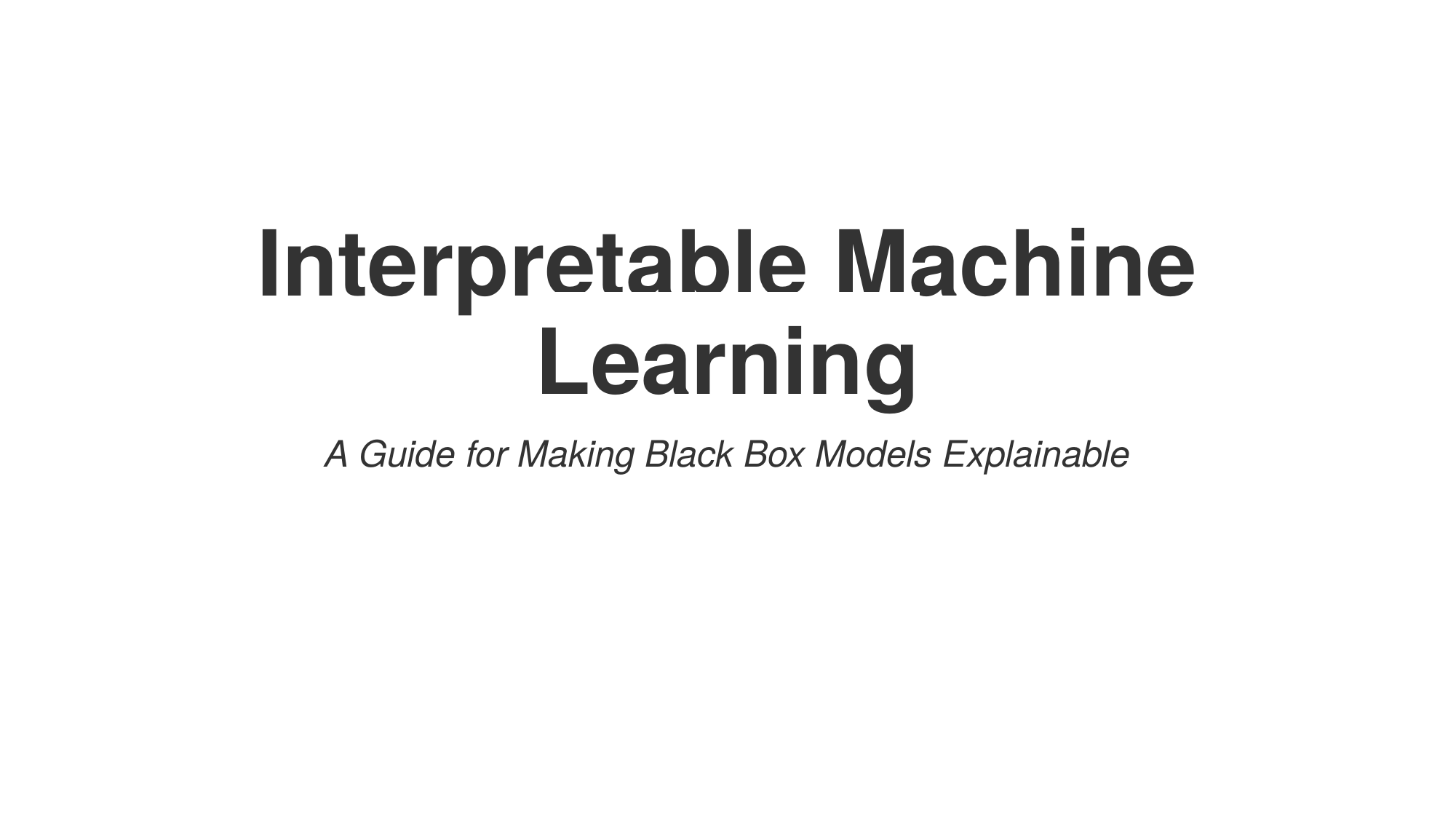

# Interpretable Machine Learning
A Guide for Making Black Box Models Explainable